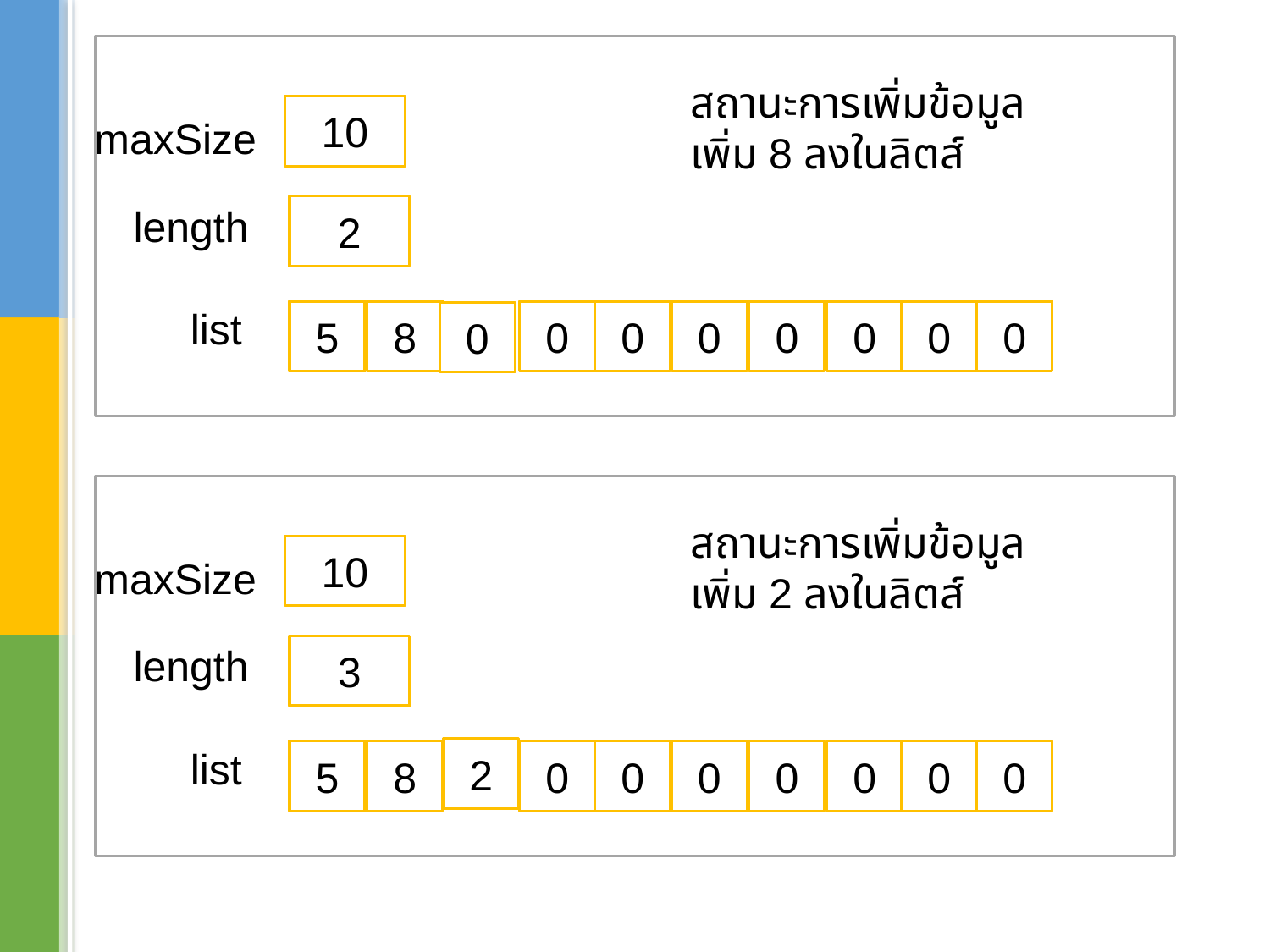

สถานะการเพิ่มข้อมูล
เพิ่ม 8 ลงในลิตส์
10
maxSize
length
2
list
5
8
0
0
0
0
0
0
0
0

สถานะการเพิ่มข้อมูล
เพิ่ม 2 ลงในลิตส์
10
maxSize
length
3
list
2
5
8
0
0
0
0
0
0
0